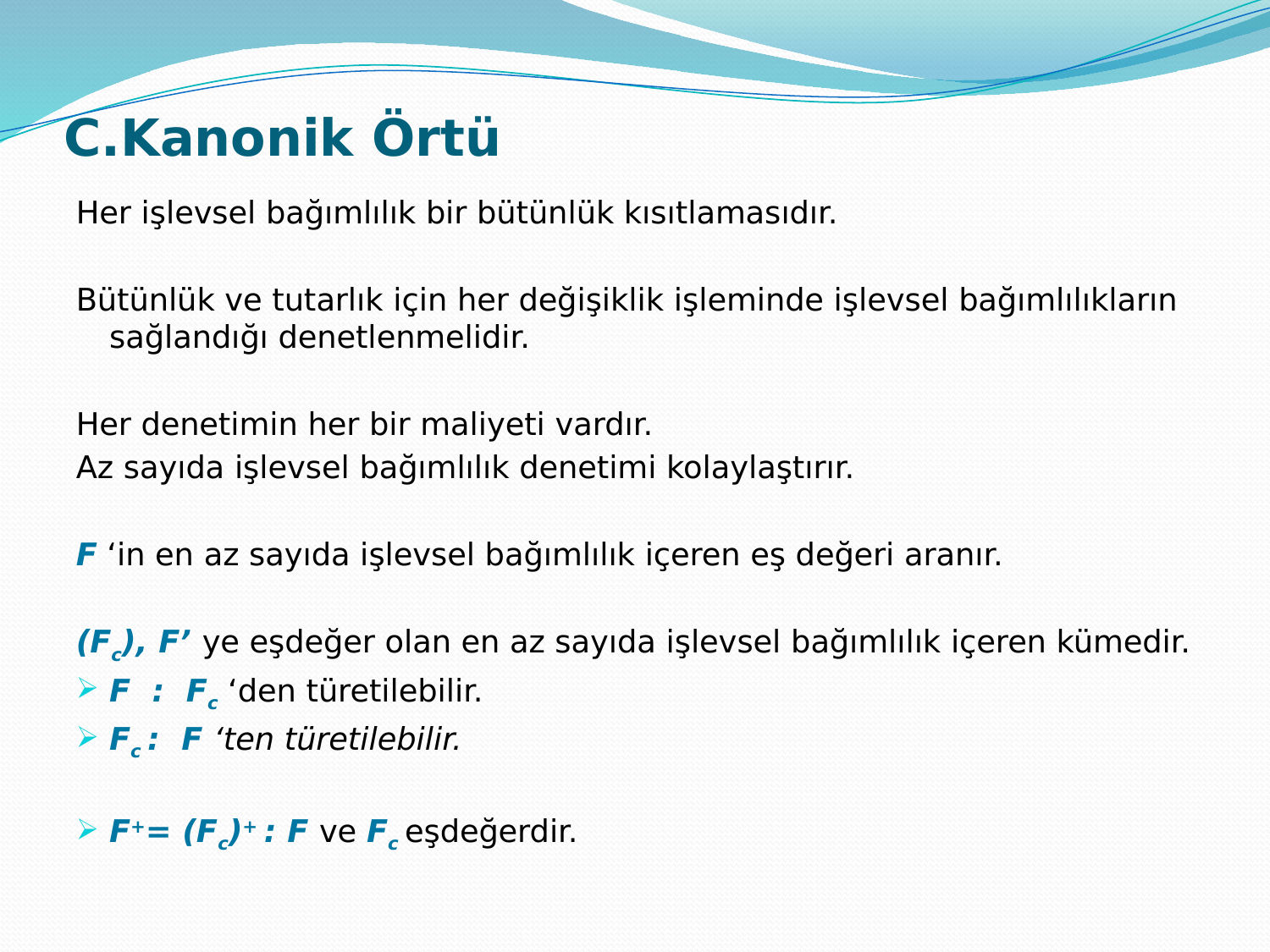

# C.Kanonik Örtü
Her işlevsel bağımlılık bir bütünlük kısıtlamasıdır.

Bütünlük ve tutarlık için her değişiklik işleminde işlevsel bağımlılıkların sağlandığı denetlenmelidir.

Her denetimin her bir maliyeti vardır.
Az sayıda işlevsel bağımlılık denetimi kolaylaştırır.

F ‘in en az sayıda işlevsel bağımlılık içeren eş değeri aranır.

(Fc), F’ ye eşdeğer olan en az sayıda işlevsel bağımlılık içeren kümedir.
F  :  Fc ‘den türetilebilir.
Fc :  F ‘ten türetilebilir.

F+= (Fc)+ : F ve Fc eşdeğerdir.